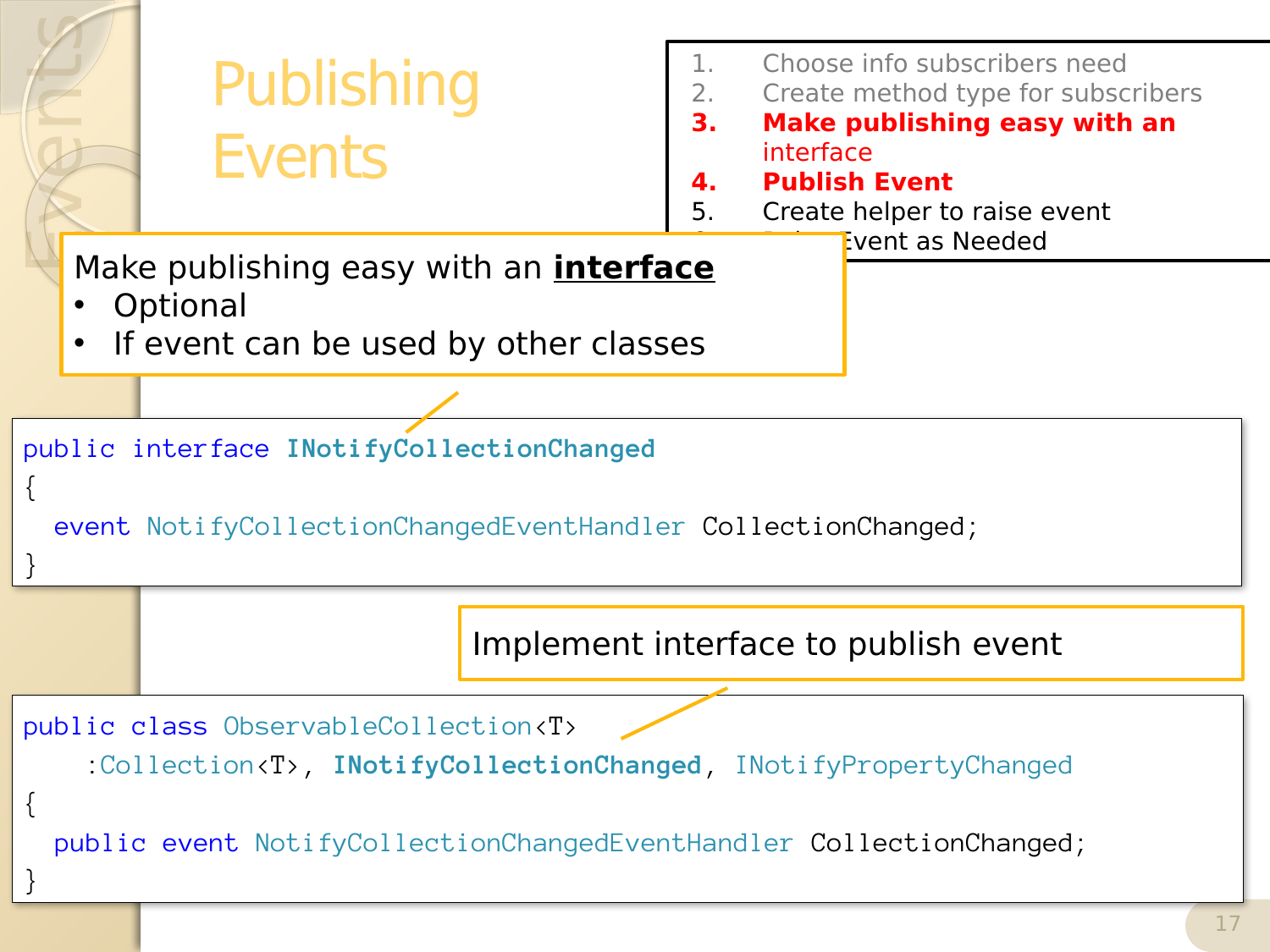

# Publishing Events
Choose info subscribers need
Create method type for subscribers
Make publishing easy with an interface
Publish Event
Create helper to raise event
Raise Event as Needed

Make publishing easy with an interface
Optional
If event can be used by other classes
public interface INotifyCollectionChanged
{
  event NotifyCollectionChangedEventHandler CollectionChanged;
}
Implement interface to publish event
public class ObservableCollection<T>
    :Collection<T>, INotifyCollectionChanged, INotifyPropertyChanged
{
  public event NotifyCollectionChangedEventHandler CollectionChanged;
}
17